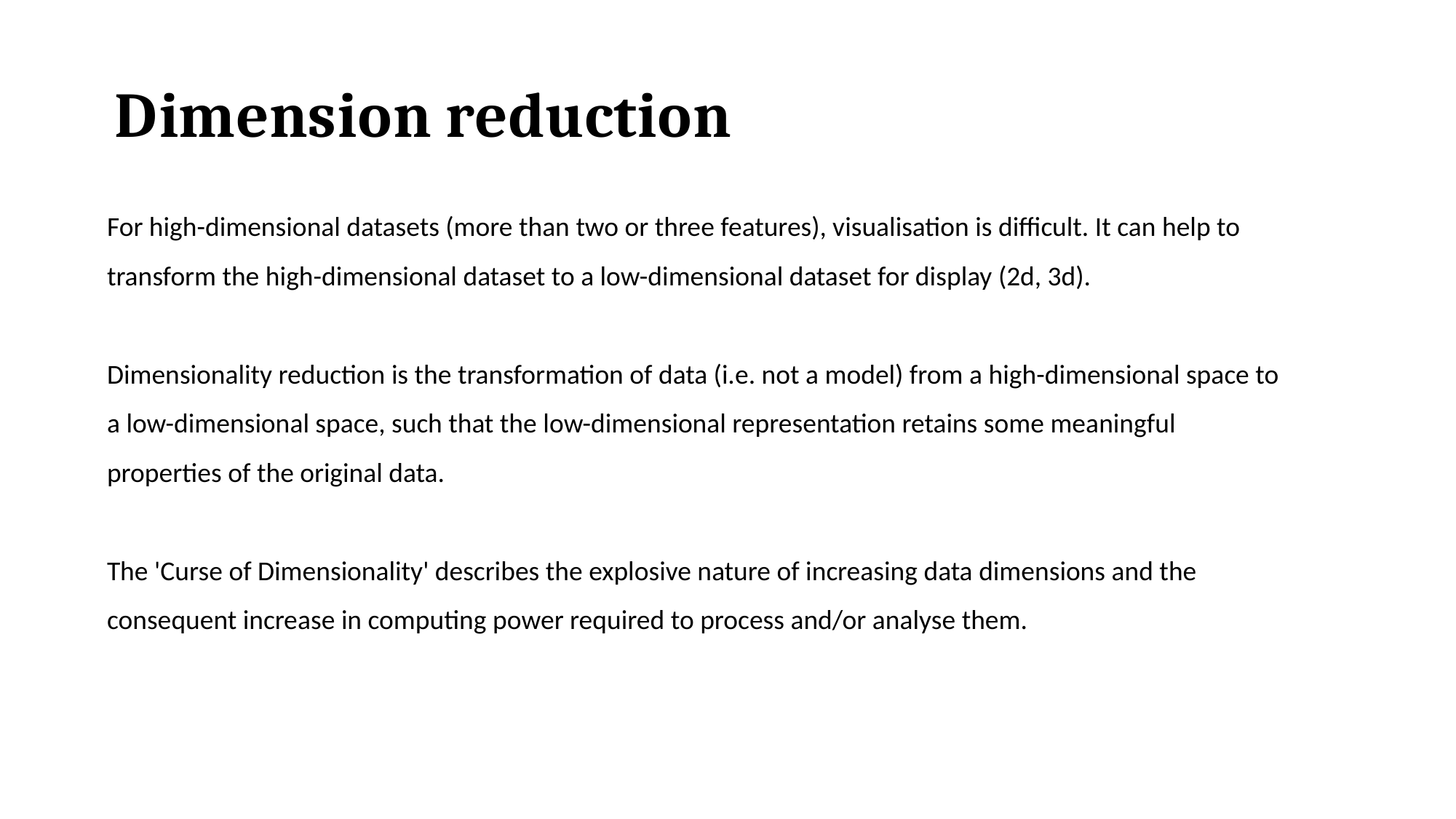

Dimension reduction
For high-dimensional datasets (more than two or three features), visualisation is difficult. It can help to transform the high-dimensional dataset to a low-dimensional dataset for display (2d, 3d).

Dimensionality reduction is the transformation of data (i.e. not a model) from a high-dimensional space to a low-dimensional space, such that the low-dimensional representation retains some meaningful properties of the original data.

The 'Curse of Dimensionality' describes the explosive nature of increasing data dimensions and the consequent increase in computing power required to process and/or analyse them.